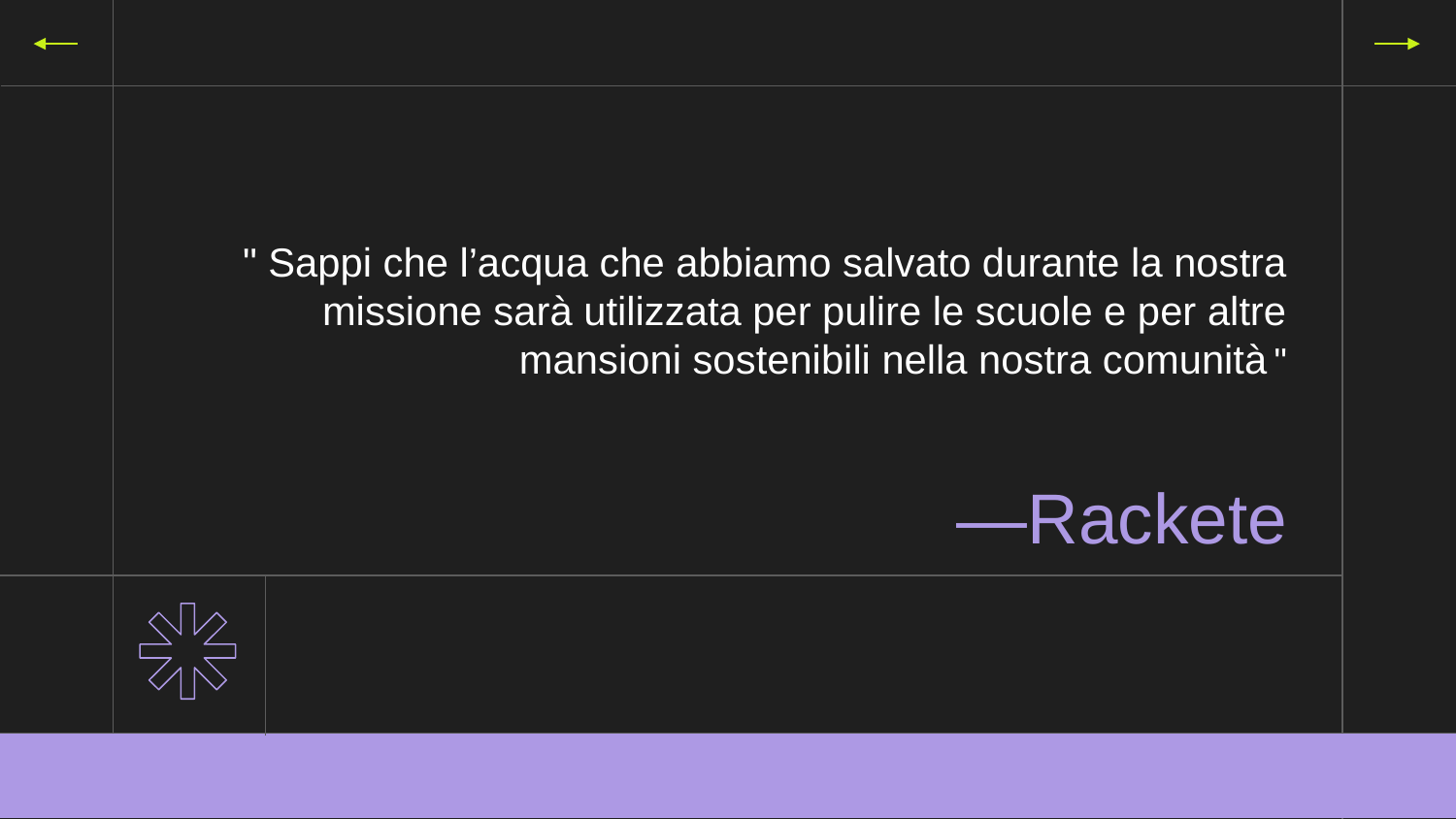

" Sappi che l’acqua che abbiamo salvato durante la nostra missione sarà utilizzata per pulire le scuole e per altre mansioni sostenibili nella nostra comunità "
# —Rackete